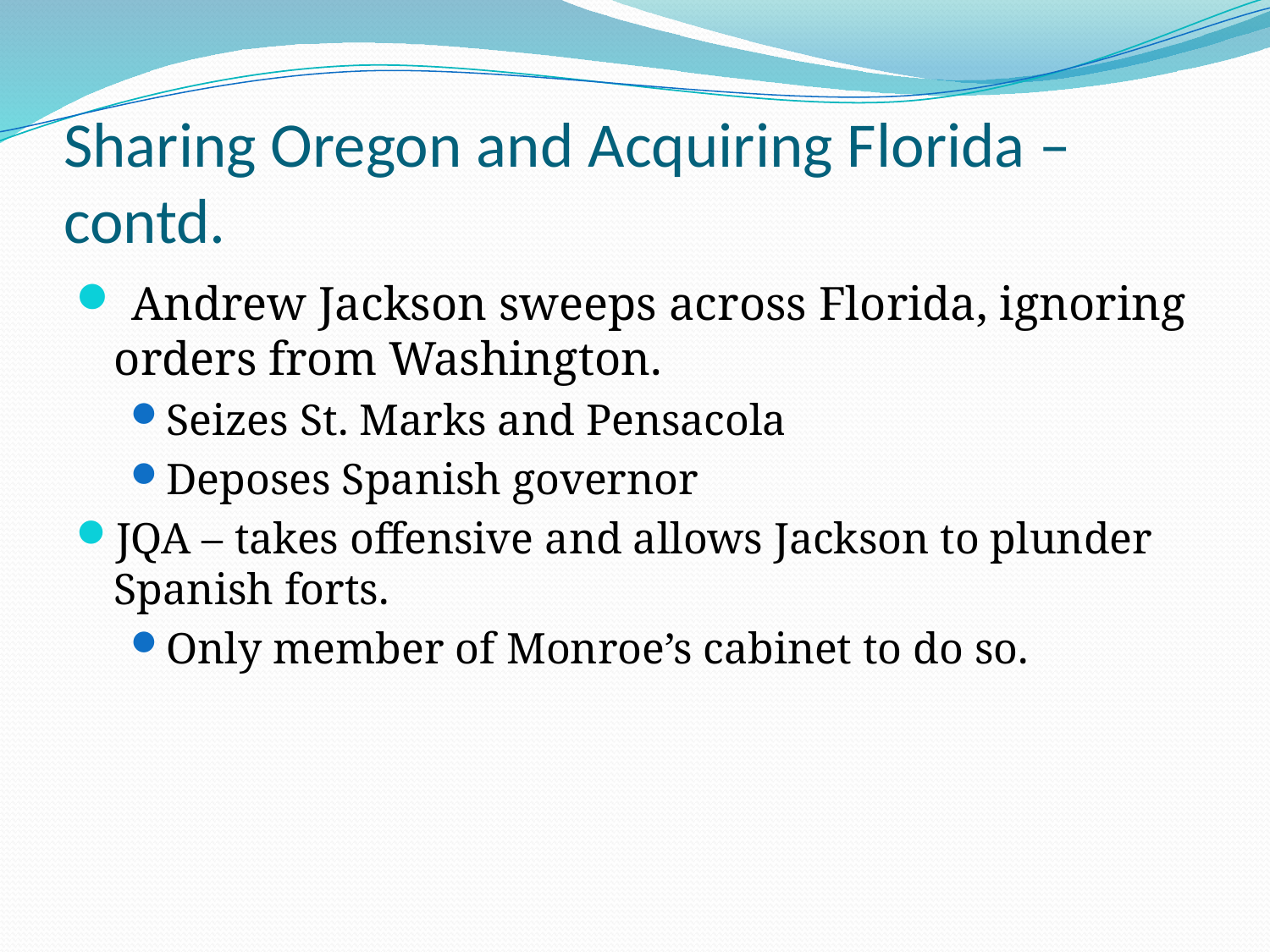

# Sharing Oregon and Acquiring Florida – contd.
 Andrew Jackson sweeps across Florida, ignoring orders from Washington.
Seizes St. Marks and Pensacola
Deposes Spanish governor
JQA – takes offensive and allows Jackson to plunder Spanish forts.
Only member of Monroe’s cabinet to do so.